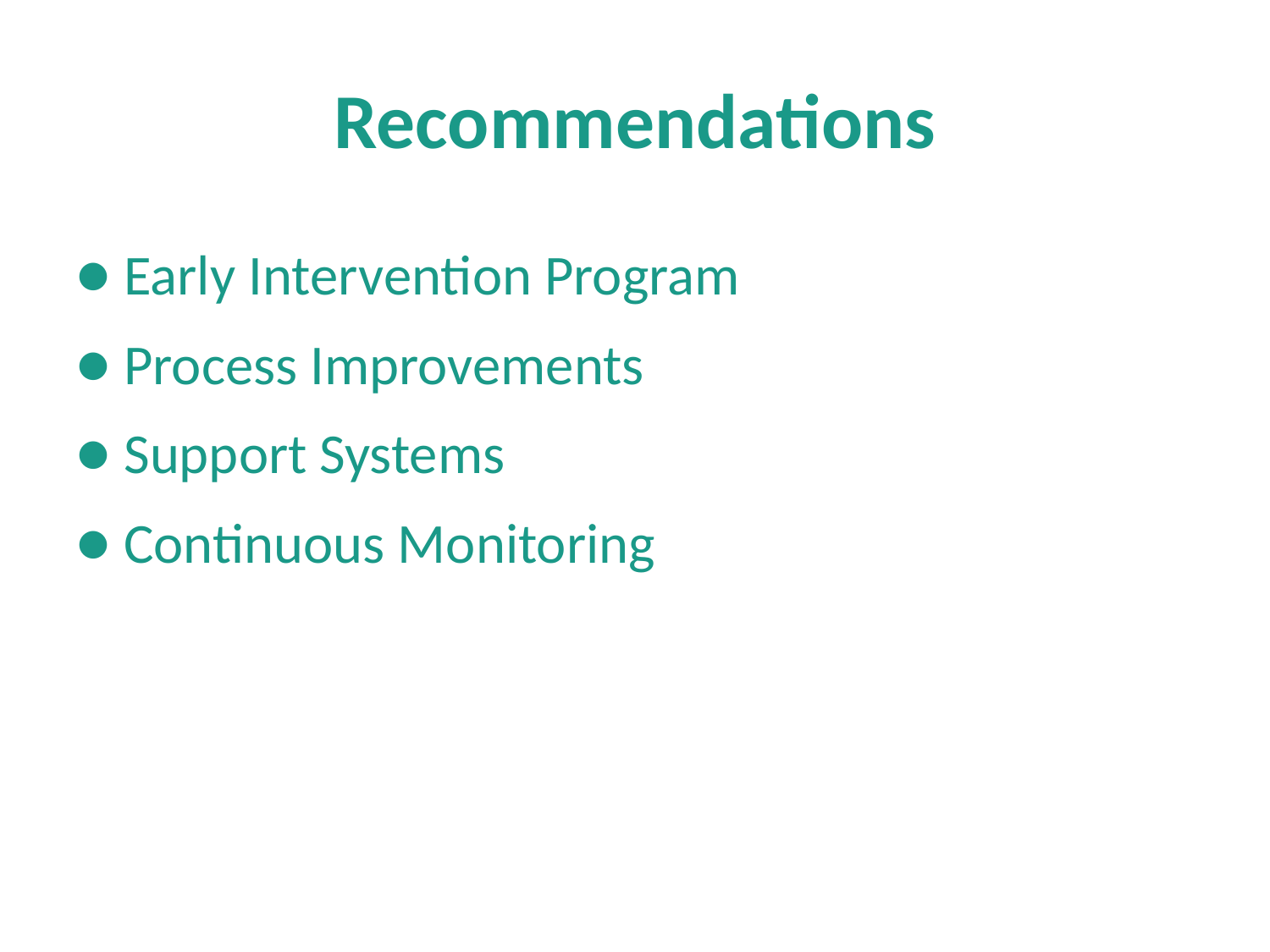

# Recommendations
Early Intervention Program
Process Improvements
Support Systems
Continuous Monitoring